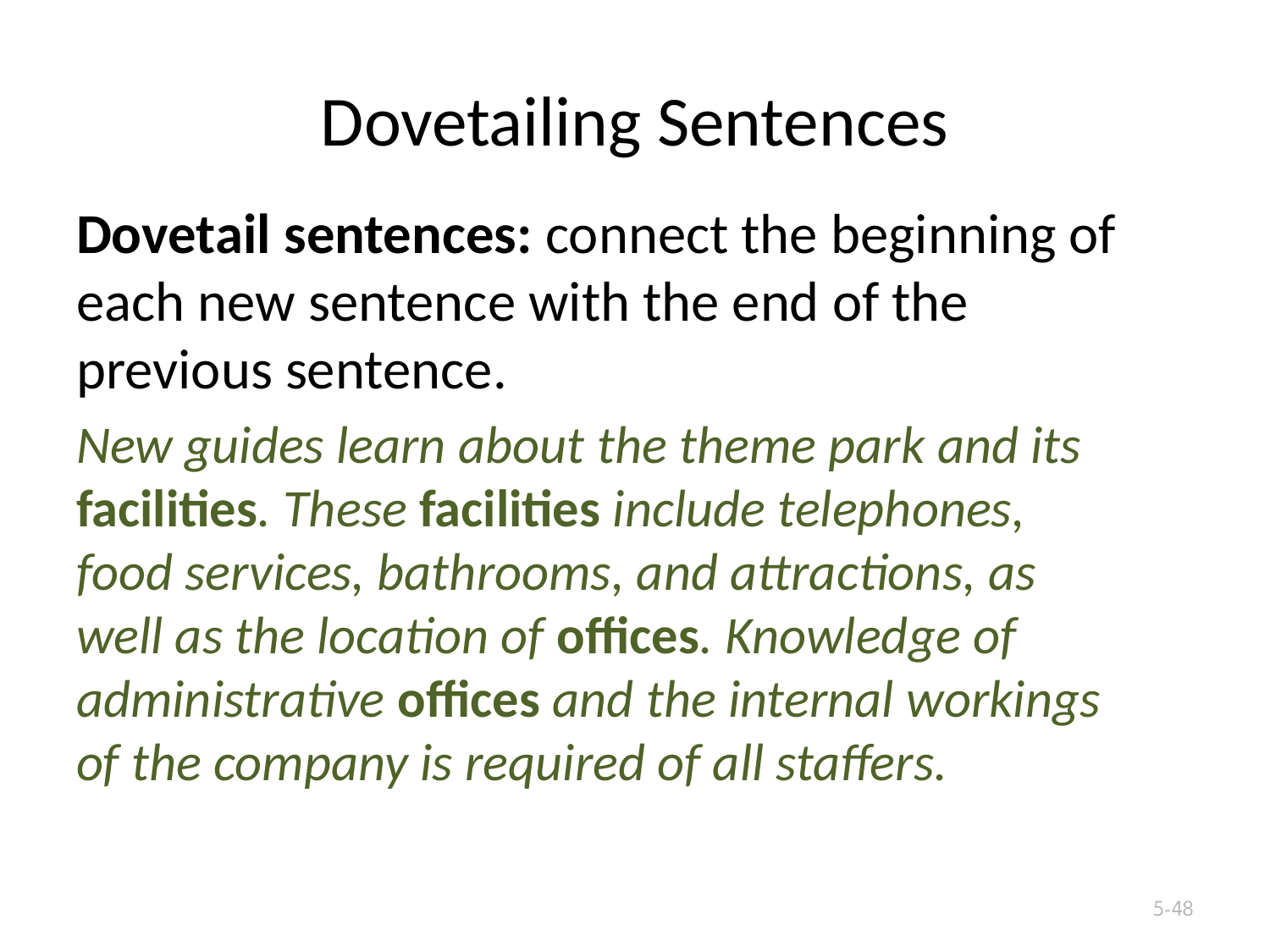

# Dovetailing Sentences
Dovetail sentences: connect the beginning of each new sentence with the end of the previous sentence.
New guides learn about the theme park and its facilities. These facilities include telephones, food services, bathrooms, and attractions, as well as the location of offices. Knowledge of administrative offices and the internal workings of the company is required of all staffers.
Copyright © 2019 by Nelson Education Ltd.
5-48